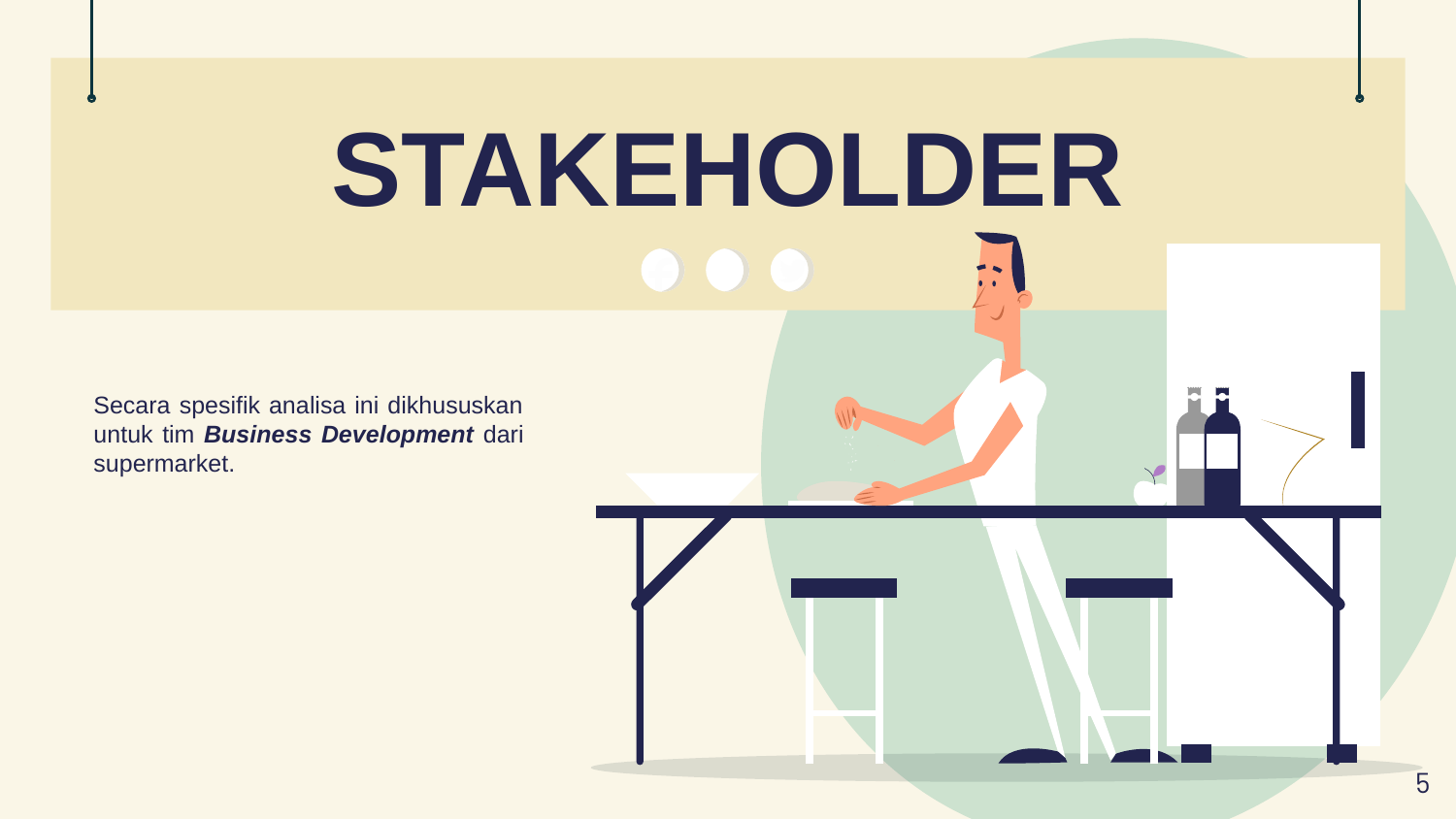

# STAKEHOLDER

Secara spesifik analisa ini dikhususkan untuk tim Business Development dari supermarket.
5